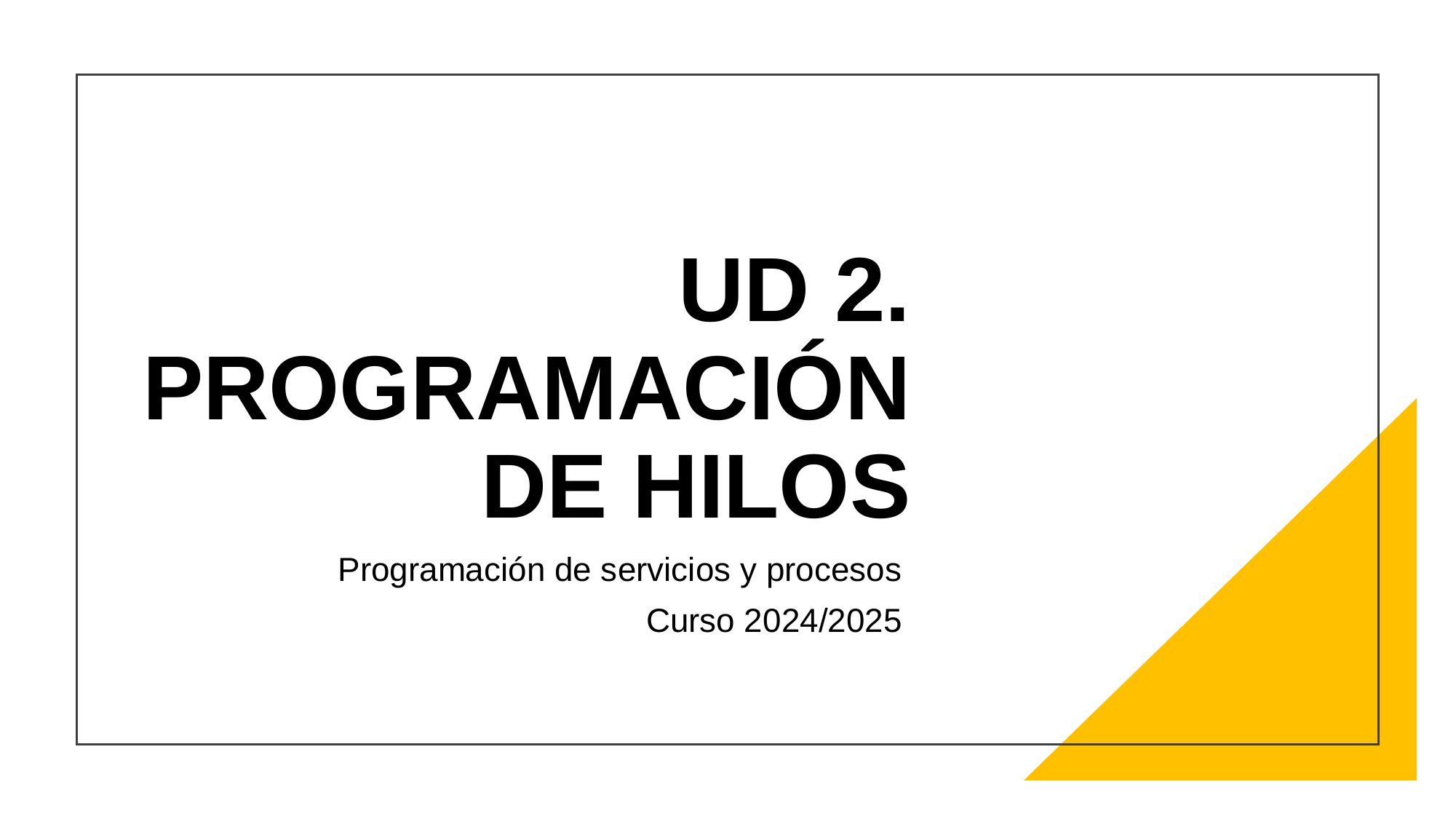

# UD 2. PROGRAMACIÓN DE HILOS

Programación de servicios y procesos
Curso 2024/2025